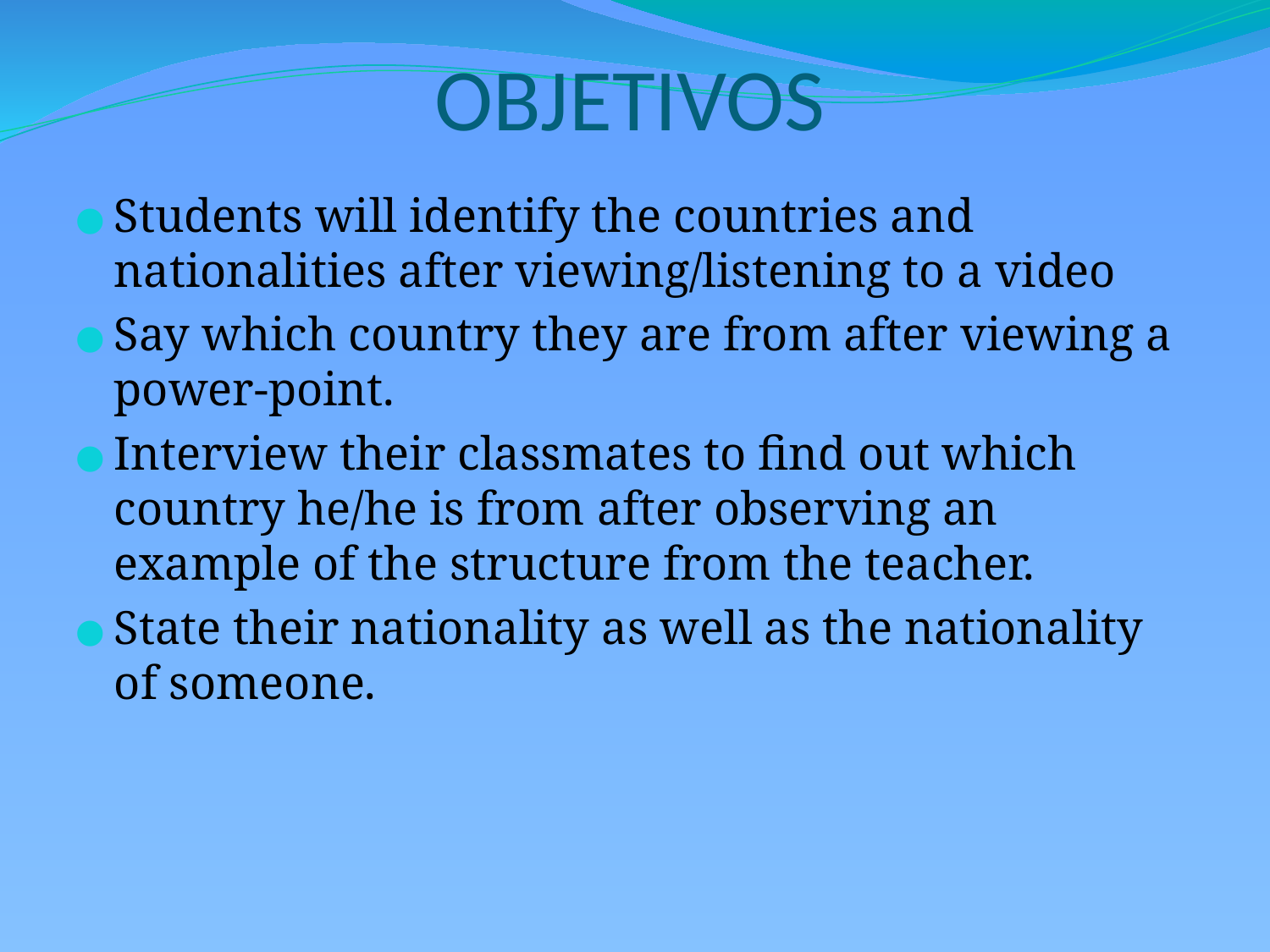

# OBJETIVOS
Students will identify the countries and nationalities after viewing/listening to a video
Say which country they are from after viewing a power-point.
Interview their classmates to find out which country he/he is from after observing an example of the structure from the teacher.
State their nationality as well as the nationality of someone.